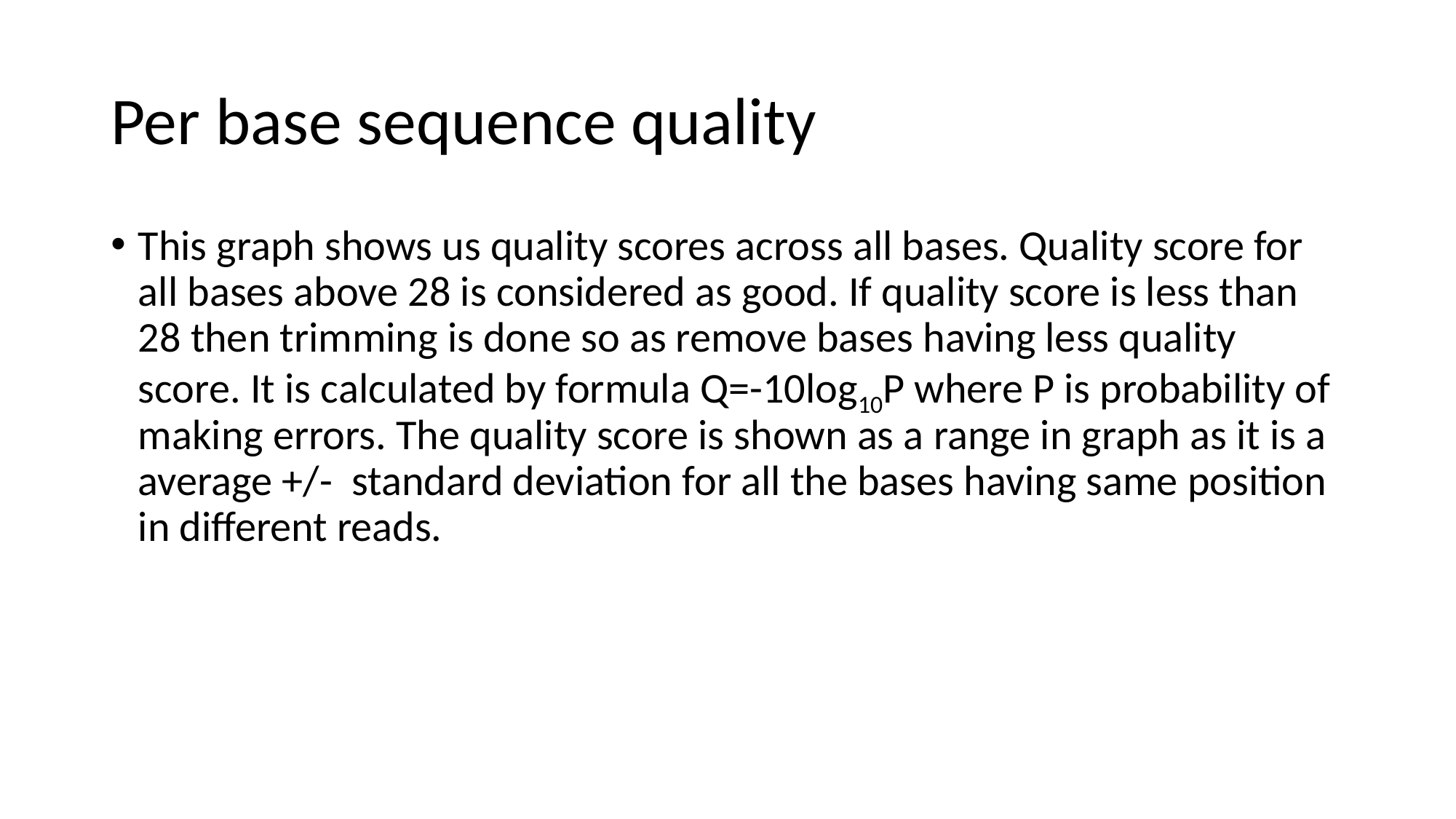

# Per base sequence quality
This graph shows us quality scores across all bases. Quality score for all bases above 28 is considered as good. If quality score is less than 28 then trimming is done so as remove bases having less quality score. It is calculated by formula Q=-10log10P where P is probability of making errors. The quality score is shown as a range in graph as it is a average +/-  standard deviation for all the bases having same position in different reads.